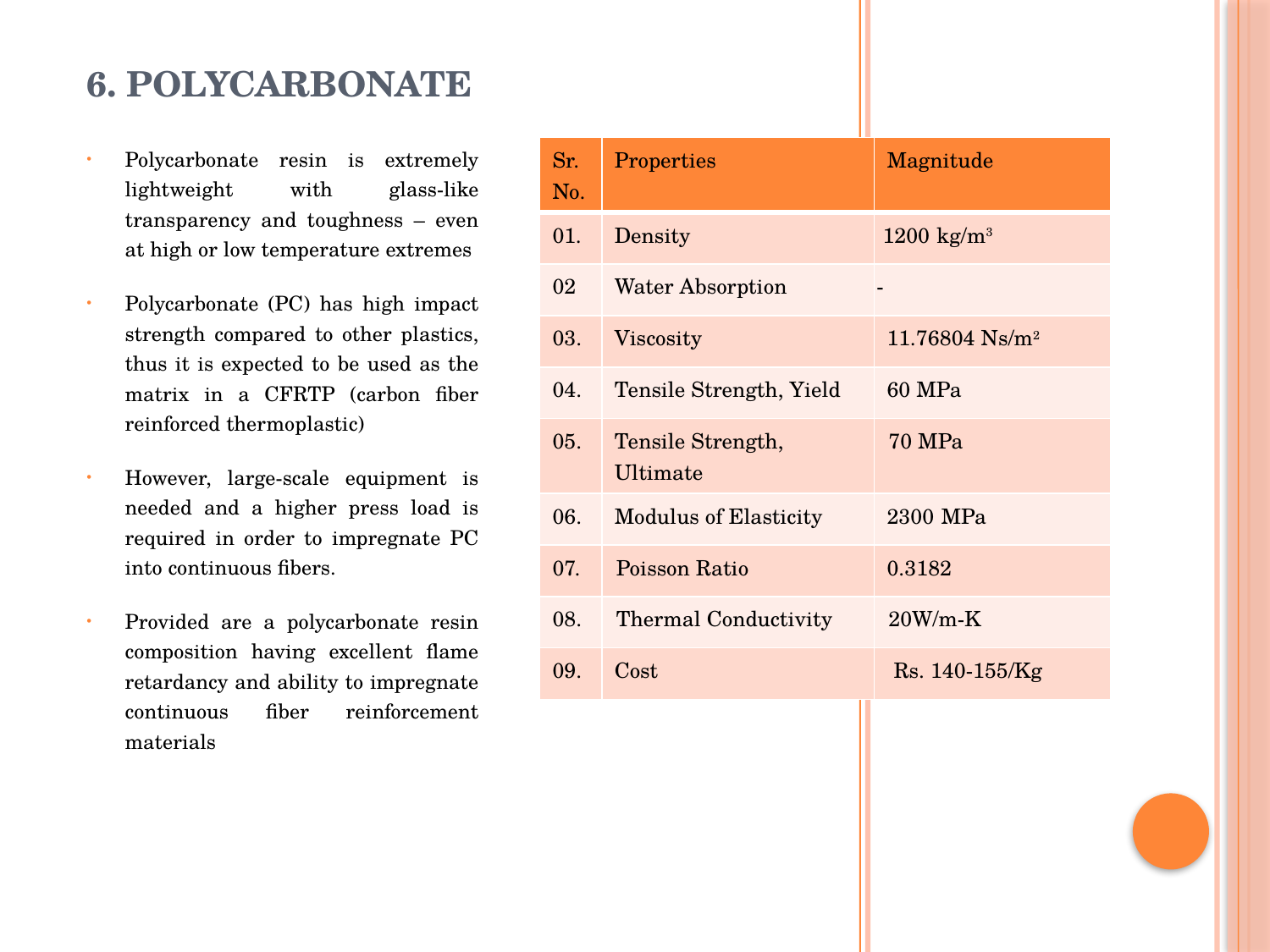

# 6. Polycarbonate
Polycarbonate resin is extremely lightweight with glass-like transparency and toughness – even at high or low temperature extremes
Polycarbonate (PC) has high impact strength compared to other plastics, thus it is expected to be used as the matrix in a CFRTP (carbon fiber reinforced thermoplastic)
However, large-scale equipment is needed and a higher press load is required in order to impregnate PC into continuous fibers.
Provided are a polycarbonate resin composition having excellent flame retardancy and ability to impregnate continuous fiber reinforcement materials

| Sr. No. | Properties | Magnitude |
| --- | --- | --- |
| 01. | Density | 1200 kg/m3 |
| 02 | Water Absorption | - |
| 03. | Viscosity | 11.76804 Ns/m2 |
| 04. | Tensile Strength, Yield | 60 MPa |
| 05. | Tensile Strength, Ultimate | 70 MPa |
| 06. | Modulus of Elasticity | 2300 MPa |
| 07. | Poisson Ratio | 0.3182 |
| 08. | Thermal Conductivity | 20W/m-K |
| 09. | Cost | Rs. 140-155/Kg |